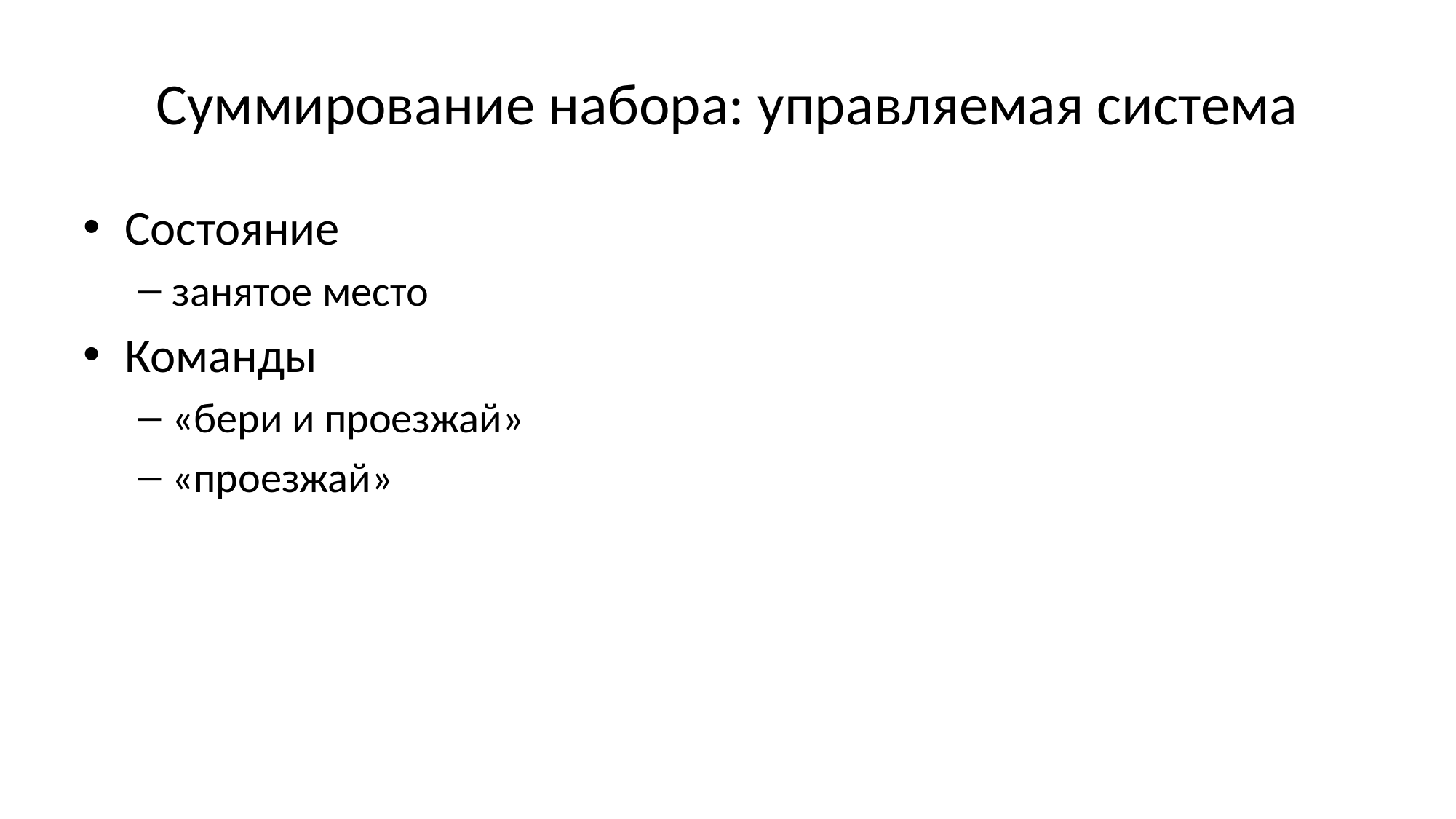

# Суммирование набора: управляемая система
Состояние
занятое место
Команды
«бери и проезжай»
«проезжай»